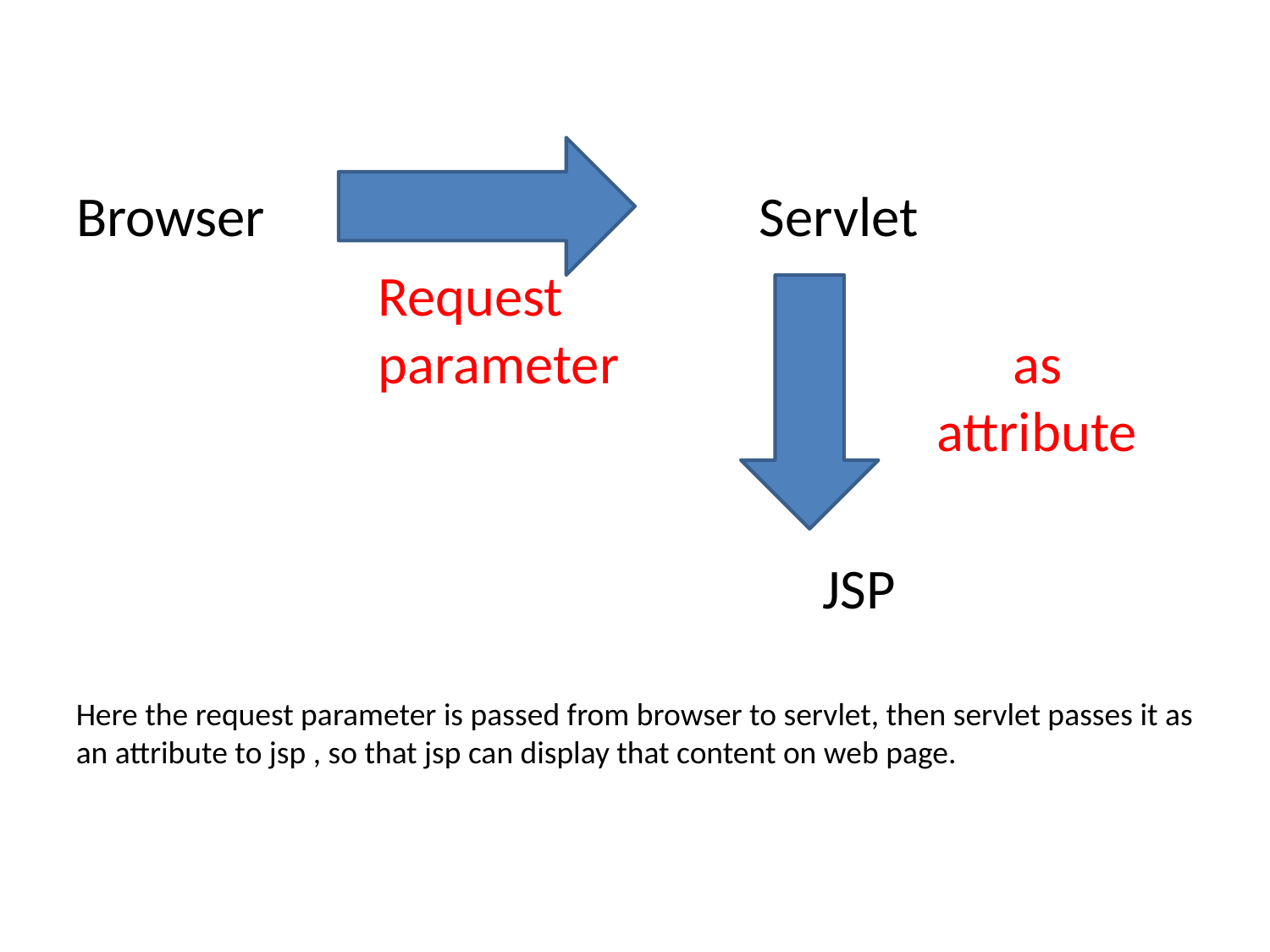

#

Browser				Servlet
			Request 							parameter 			as							    attribute

						     JSP

Here the request parameter is passed from browser to servlet, then servlet passes it as an attribute to jsp , so that jsp can display that content on web page.